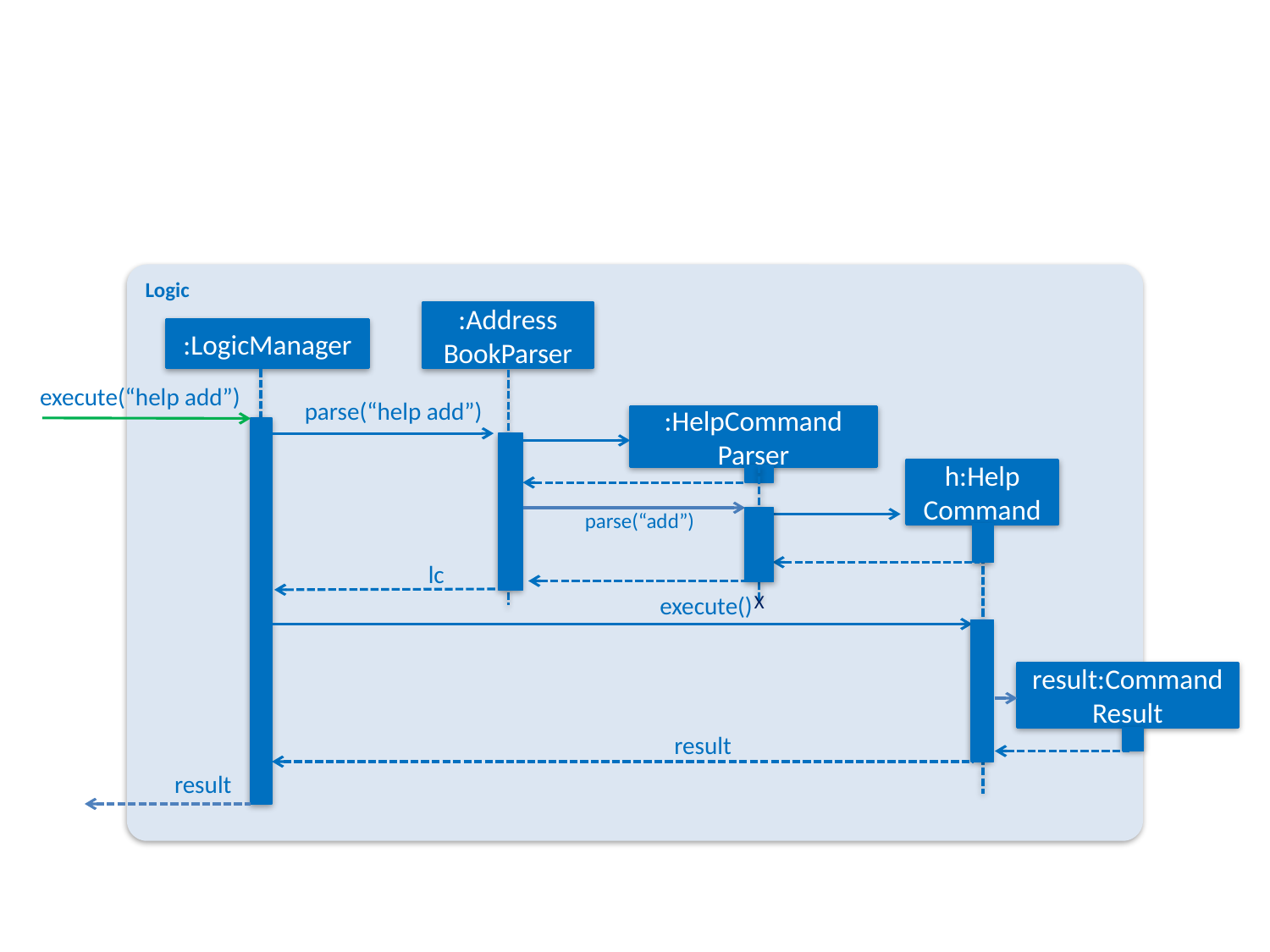

Logic
:Address
BookParser
:LogicManager
execute(“help add”)
parse(“help add”)
:HelpCommand
Parser

h:Help
Command

parse(“add”)

lc
X
execute()

result:Command Result

result
result